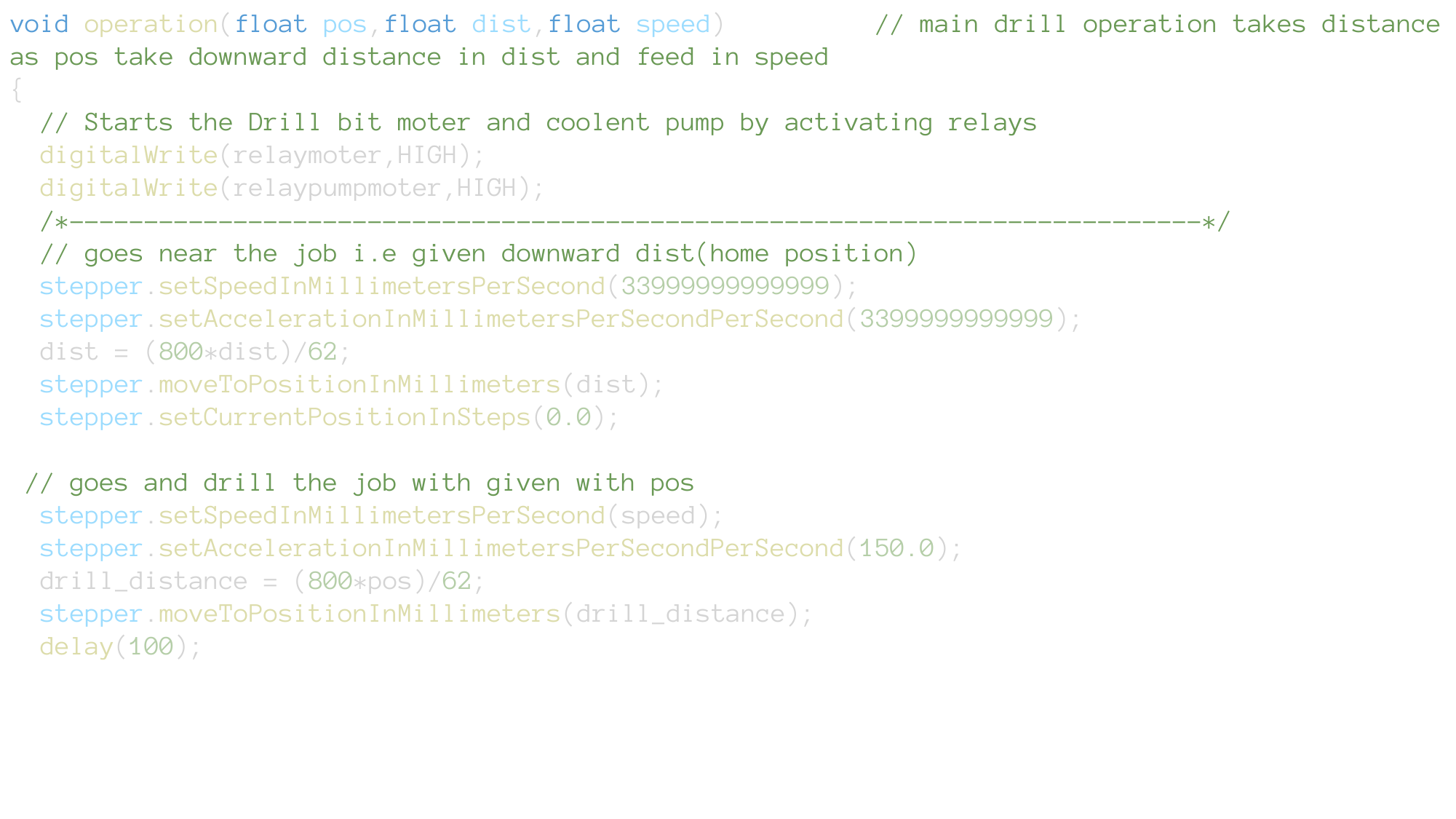

void operation(float pos,float dist,float speed)          // main drill operation takes distance as pos take downward distance in dist and feed in speed
{
  // Starts the Drill bit moter and coolent pump by activating relays
  digitalWrite(relaymoter,HIGH);
  digitalWrite(relaypumpmoter,HIGH);
  /*----------------------------------------------------------------------------*/
  // goes near the job i.e given downward dist(home position)
  stepper.setSpeedInMillimetersPerSecond(33999999999999);
  stepper.setAccelerationInMillimetersPerSecondPerSecond(3399999999999);
  dist = (800*dist)/62;
  stepper.moveToPositionInMillimeters(dist);
  stepper.setCurrentPositionInSteps(0.0);
 // goes and drill the job with given with pos
  stepper.setSpeedInMillimetersPerSecond(speed);
  stepper.setAccelerationInMillimetersPerSecondPerSecond(150.0);
  drill_distance = (800*pos)/62;
  stepper.moveToPositionInMillimeters(drill_distance);
  delay(100);